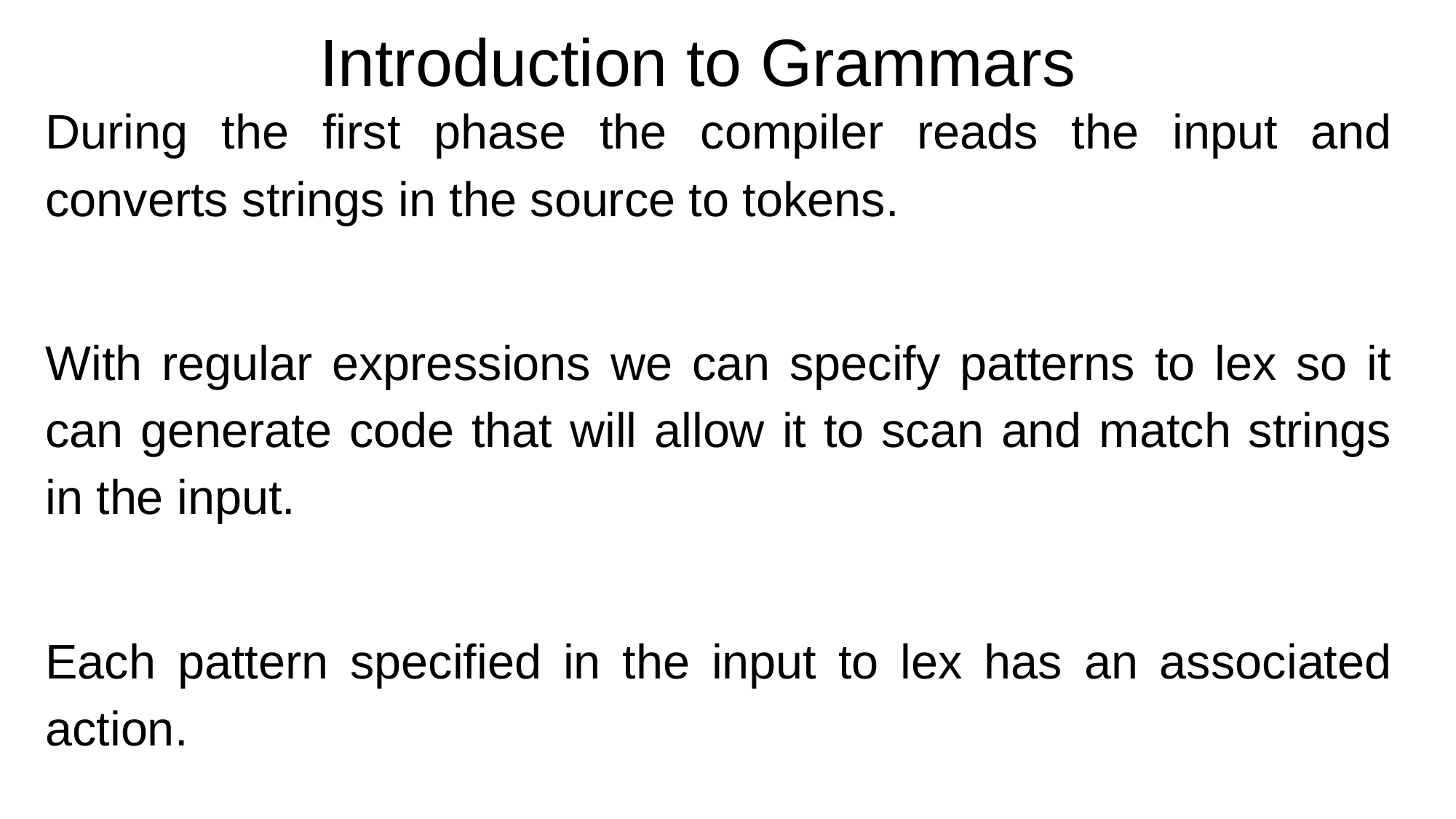

Introduction to Grammars
During the first phase the compiler reads the input and converts strings in the source to tokens.

With regular expressions we can specify patterns to lex so it can generate code that will allow it to scan and match strings in the input.

Each pattern specified in the input to lex has an associated action.